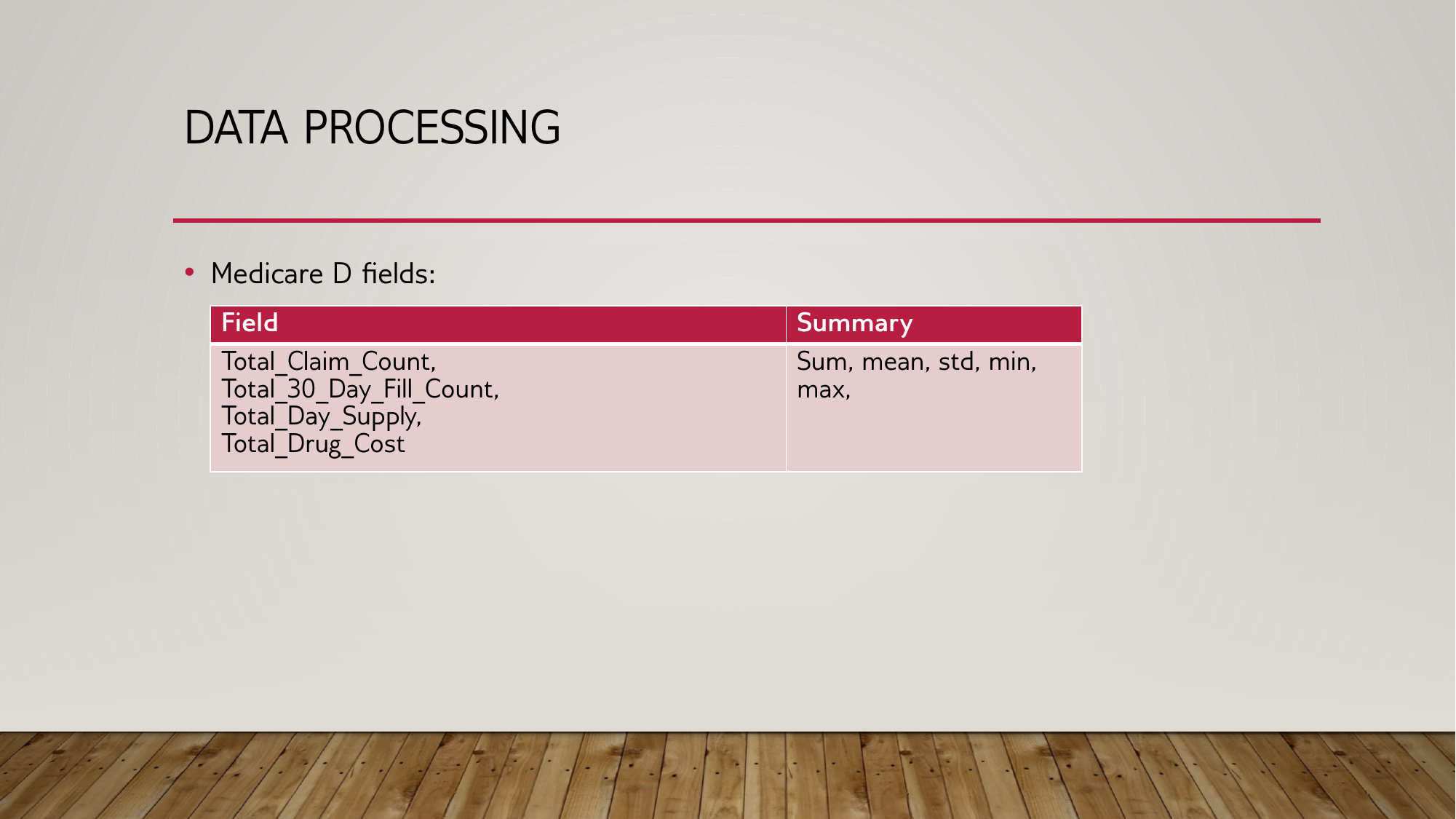

# Data processing
Medicare D fields:

| Field | Summary |
| --- | --- |
| Total\_Claim\_Count, Total\_30\_Day\_Fill\_Count, Total\_Day\_Supply, Total\_Drug\_Cost | Sum, mean, std, min, max, |